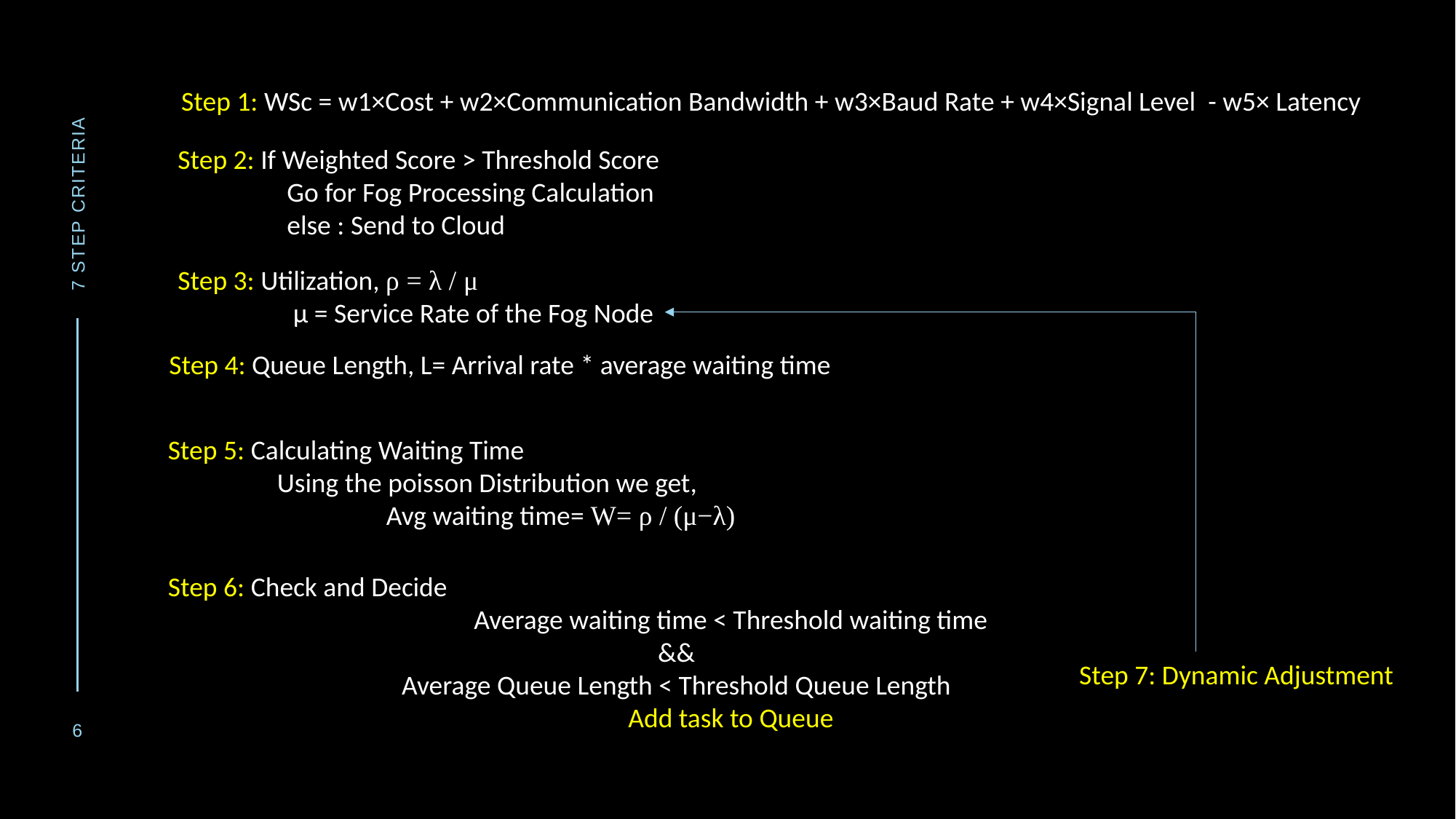

# Quarterly performance
Step 1: WSc = w1×Cost + w2×Communication Bandwidth + w3×Baud Rate + w4×Signal Level  - w5× Latency
Step 2: If Weighted Score > Threshold Score
	Go for Fog Processing Calculation
	else : Send to Cloud
7 STEP CRITERIA
Step 3: Utilization, ρ = λ / μ
	 μ = Service Rate of the Fog Node

Step 4: Queue Length, L= Arrival rate * average waiting time
Step 5: Calculating Waiting Time
	Using the poisson Distribution we get,
		Avg waiting time= W= ρ / (μ−λ)
Step 6: Check and Decide
	Average waiting time < Threshold waiting time
&&
Average Queue Length < Threshold Queue Length
	Add task to Queue
Step 7: Dynamic Adjustment
6